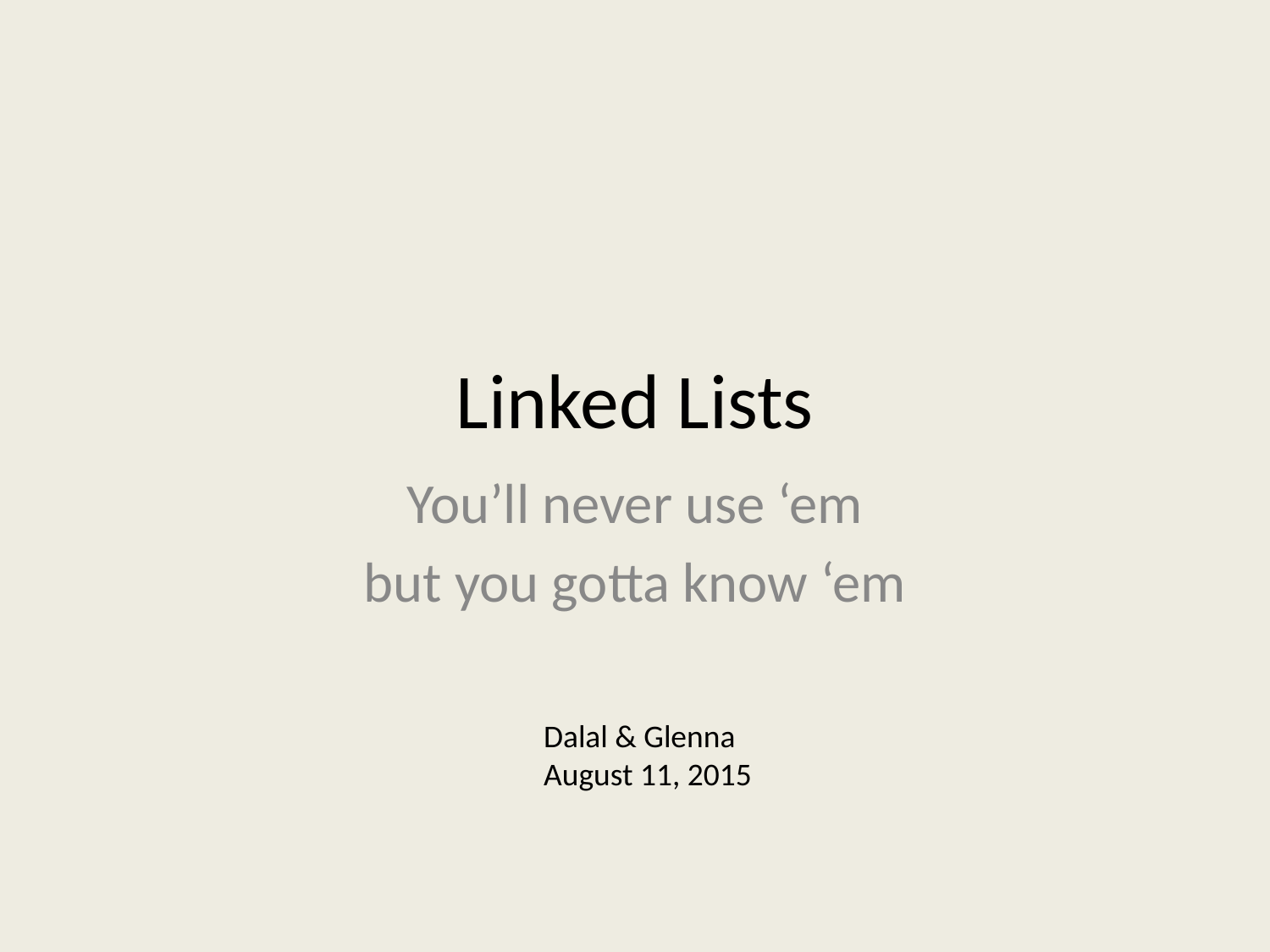

# Linked Lists
You’ll never use ‘em
but you gotta know ‘em
Dalal & Glenna
August 11, 2015